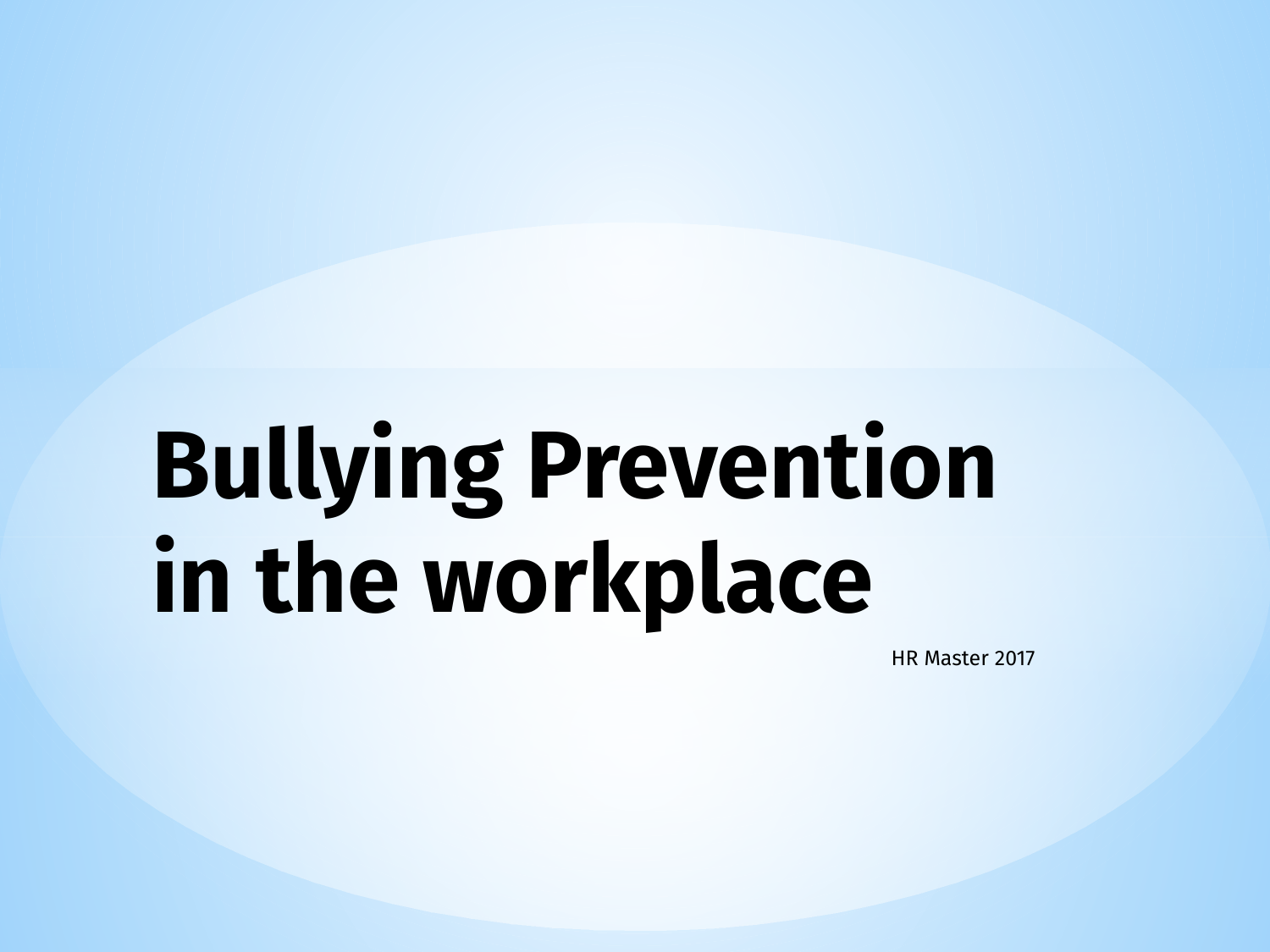

# Bullying Prevention in the workplace
HR Master 2017